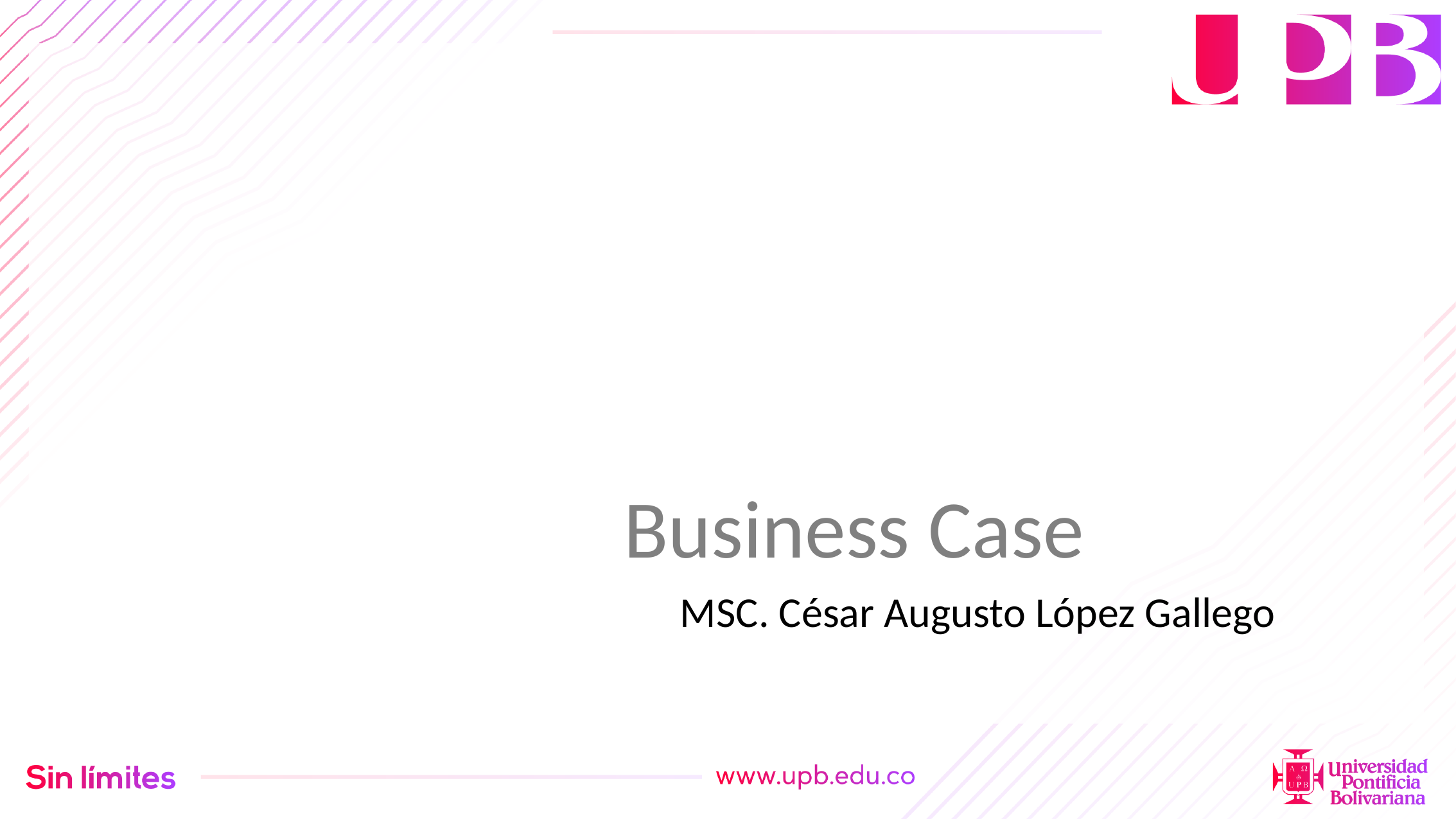

Business Case
MSC. César Augusto López Gallego